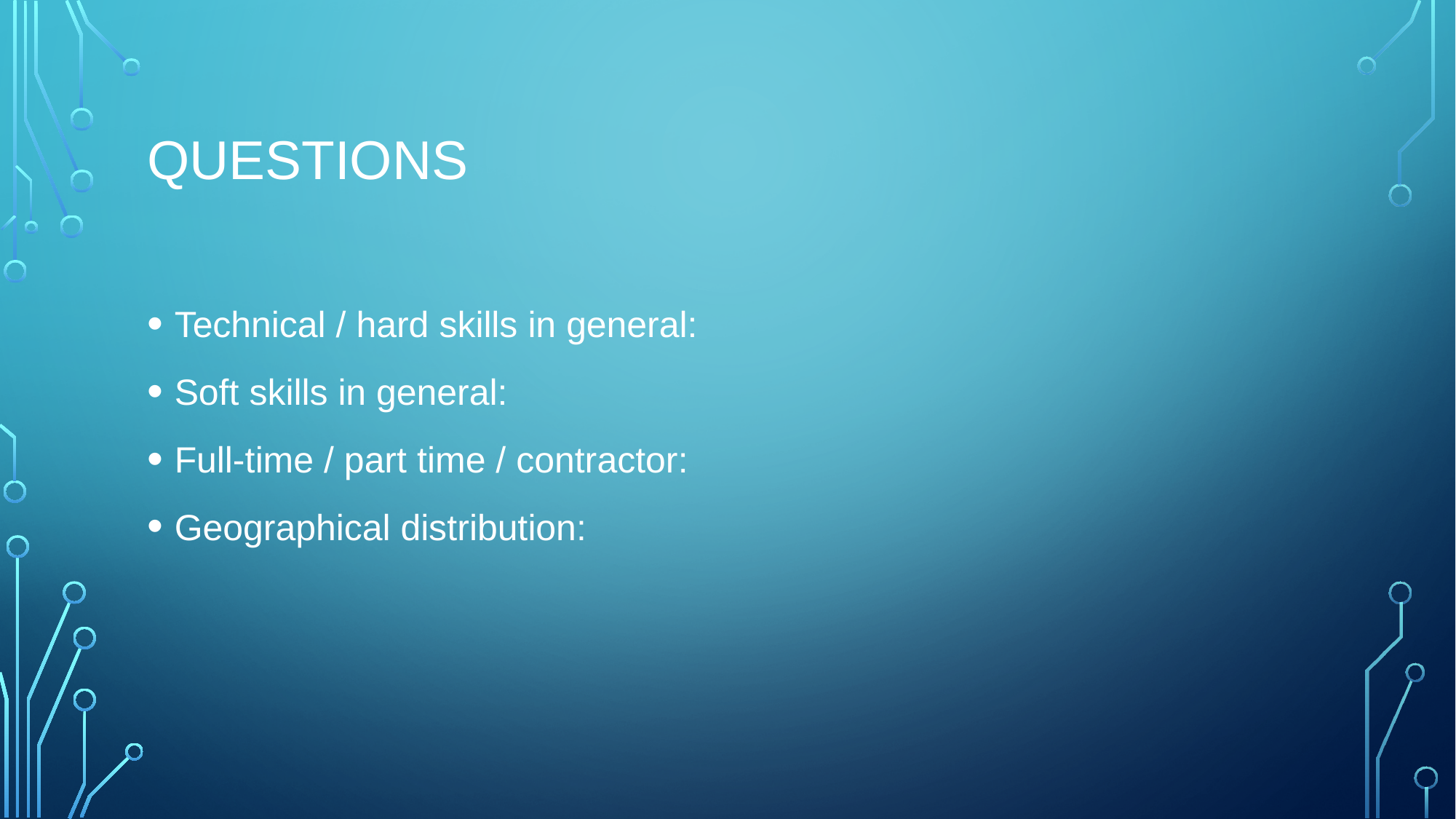

# Questions

Technical / hard skills in general:
Soft skills in general:
Full-time / part time / contractor:
Geographical distribution: